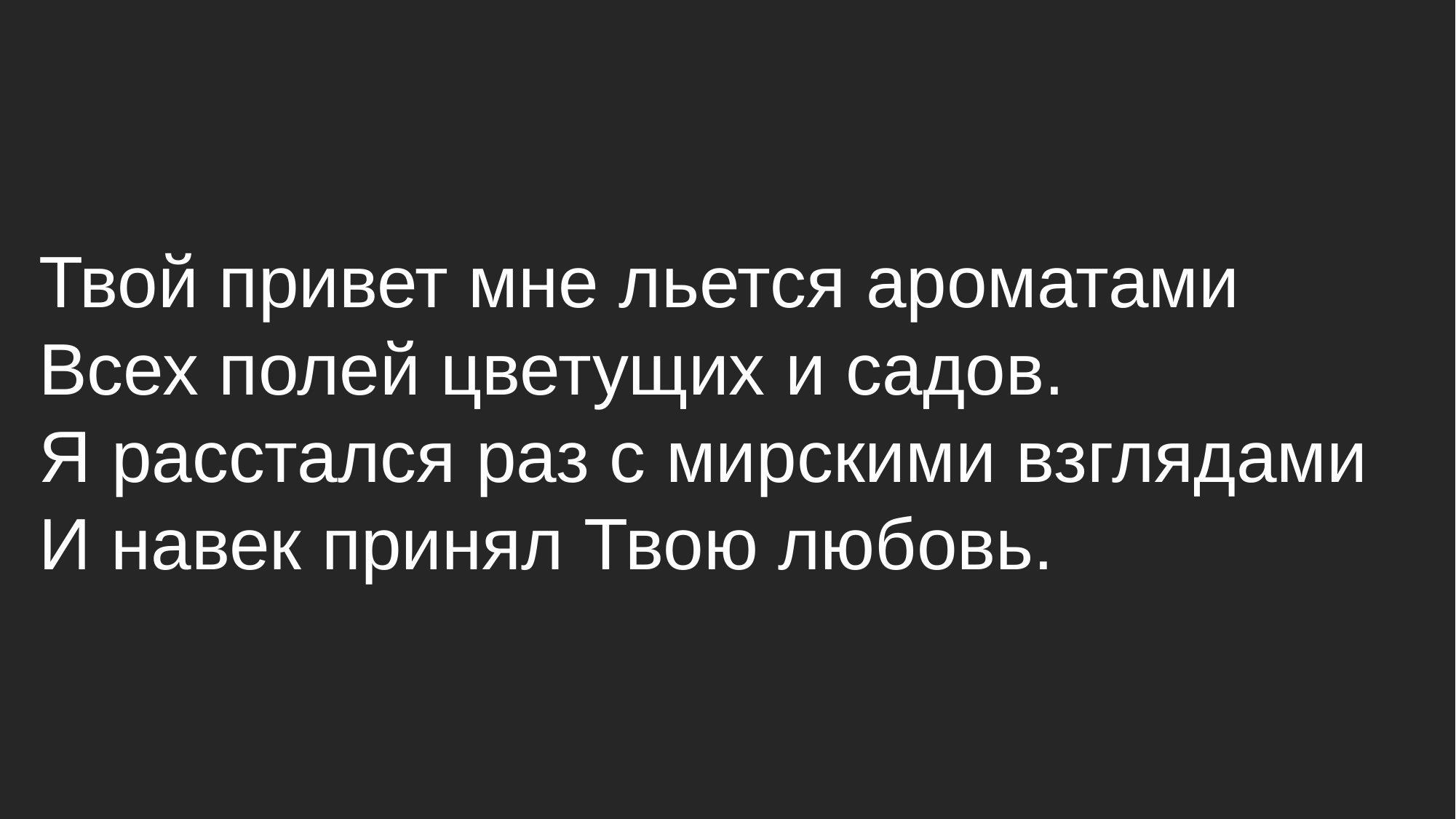

Твой привет мне льется ароматами
Всех полей цветущих и садов.
Я расстался раз с мирскими взглядами
И навек принял Твою любовь.